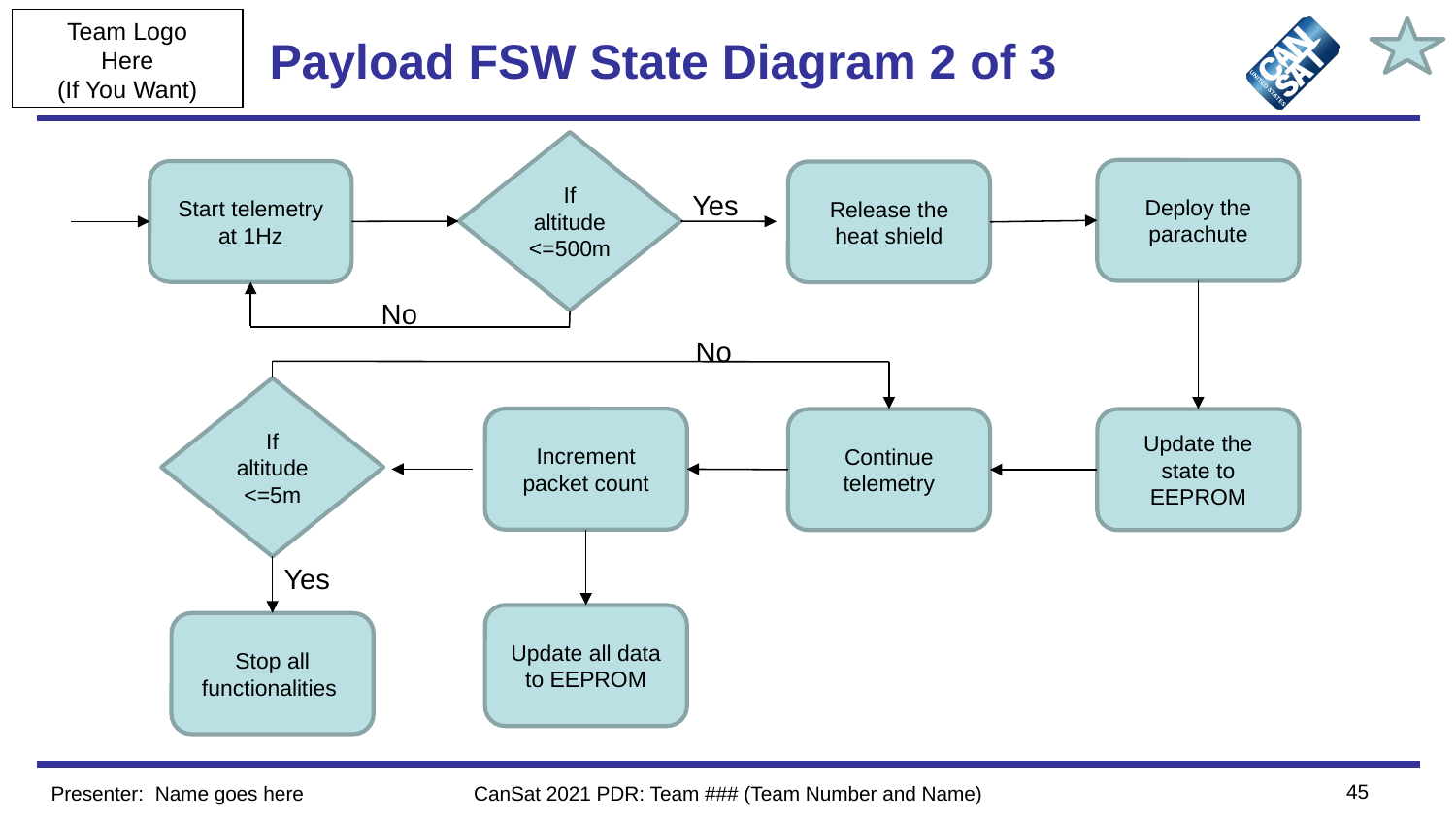

# Payload FSW State Diagram 2 of 3

If altitude<=500m
Deploy the parachute
Start telemetry at 1Hz
Release the heat shield
Yes
No
No
If altitude<=5m
Increment packet count
Continue telemetry
Update the state to EEPROM
Yes
Update all data to EEPROM
Stop all functionalities
45
Presenter:  Name goes here
CanSat 2021 PDR: Team ### (Team Number and Name)